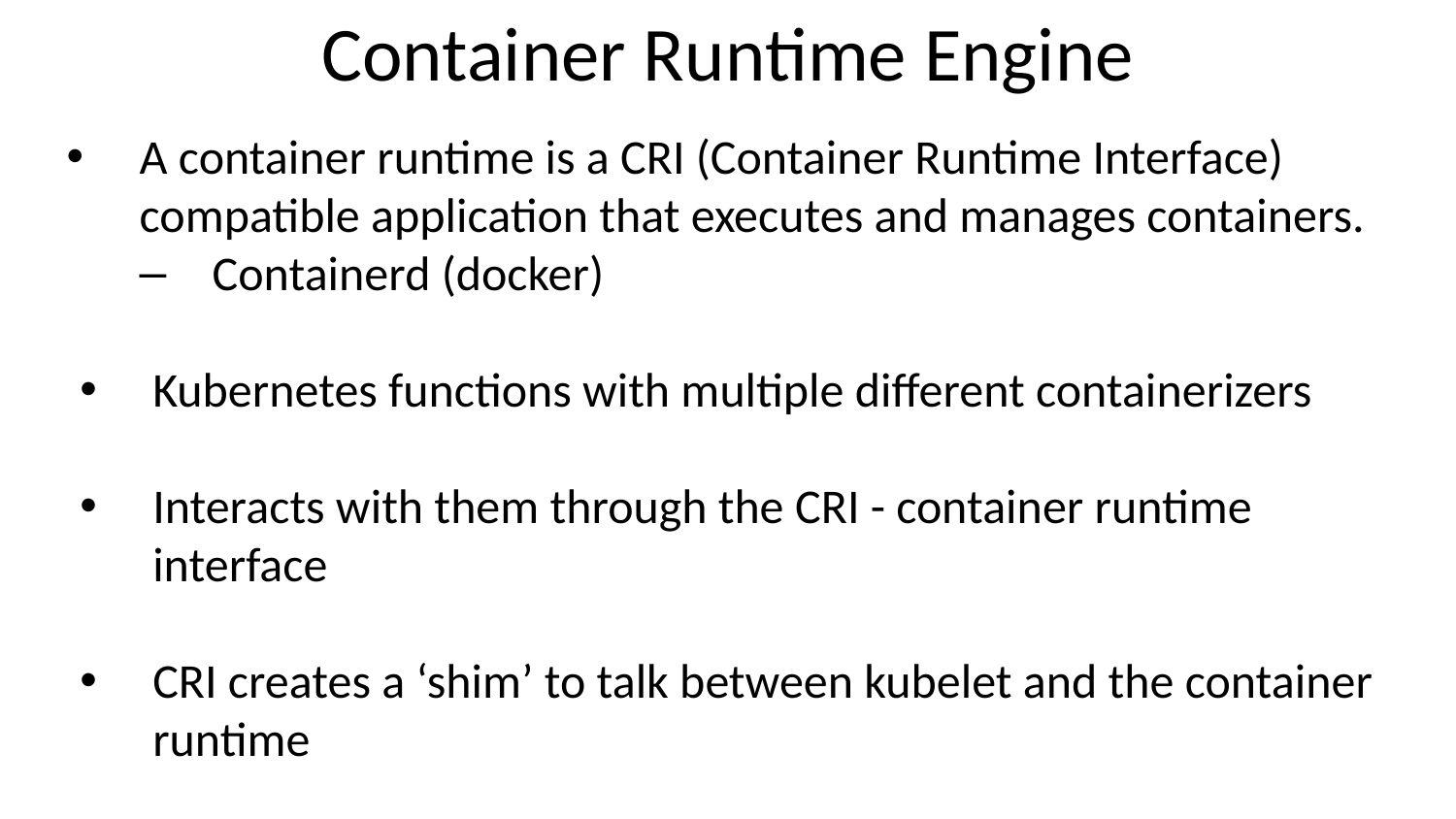

# Container Runtime Engine
A container runtime is a CRI (Container Runtime Interface) compatible application that executes and manages containers.
Containerd (docker)

Kubernetes functions with multiple different containerizers

Interacts with them through the CRI - container runtime interface

CRI creates a ‘shim’ to talk between kubelet and the container runtime